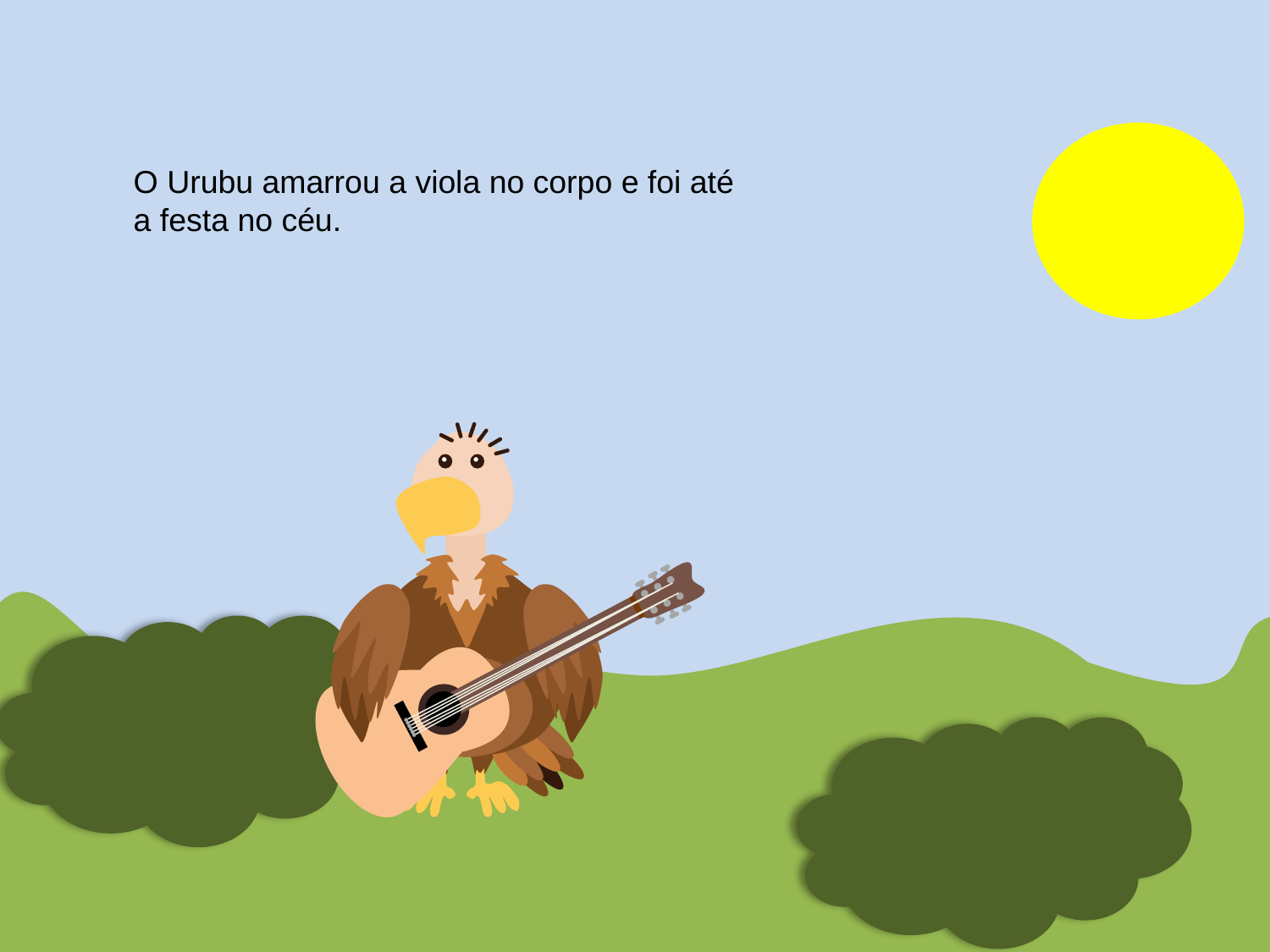

O Urubu amarrou a viola no corpo e foi até a festa no céu.